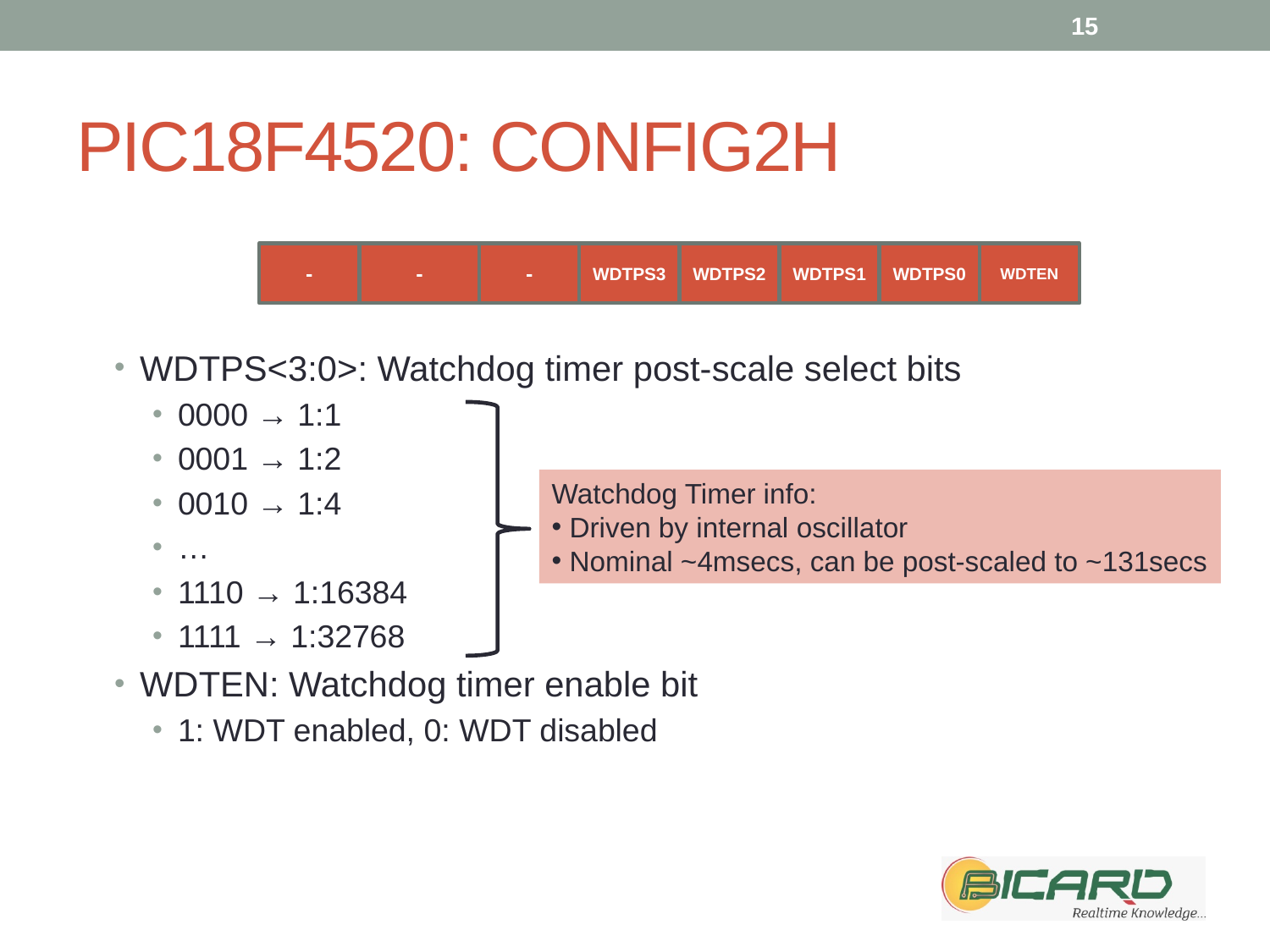

15
# PIC18F4520: CONFIG2H

WDTPS<3:0>: Watchdog timer post-scale select bits
0000 → 1:1
0001 → 1:2
0010 → 1:4
…
1110 → 1:16384
1111 → 1:32768
WDTEN: Watchdog timer enable bit
1: WDT enabled, 0: WDT disabled

-
-
-
WDTPS3
WDTPS2
WDTPS1
WDTPS0
WDTEN

Watchdog Timer info:
 Driven by internal oscillator
 Nominal ~4msecs, can be post-scaled to ~131secs